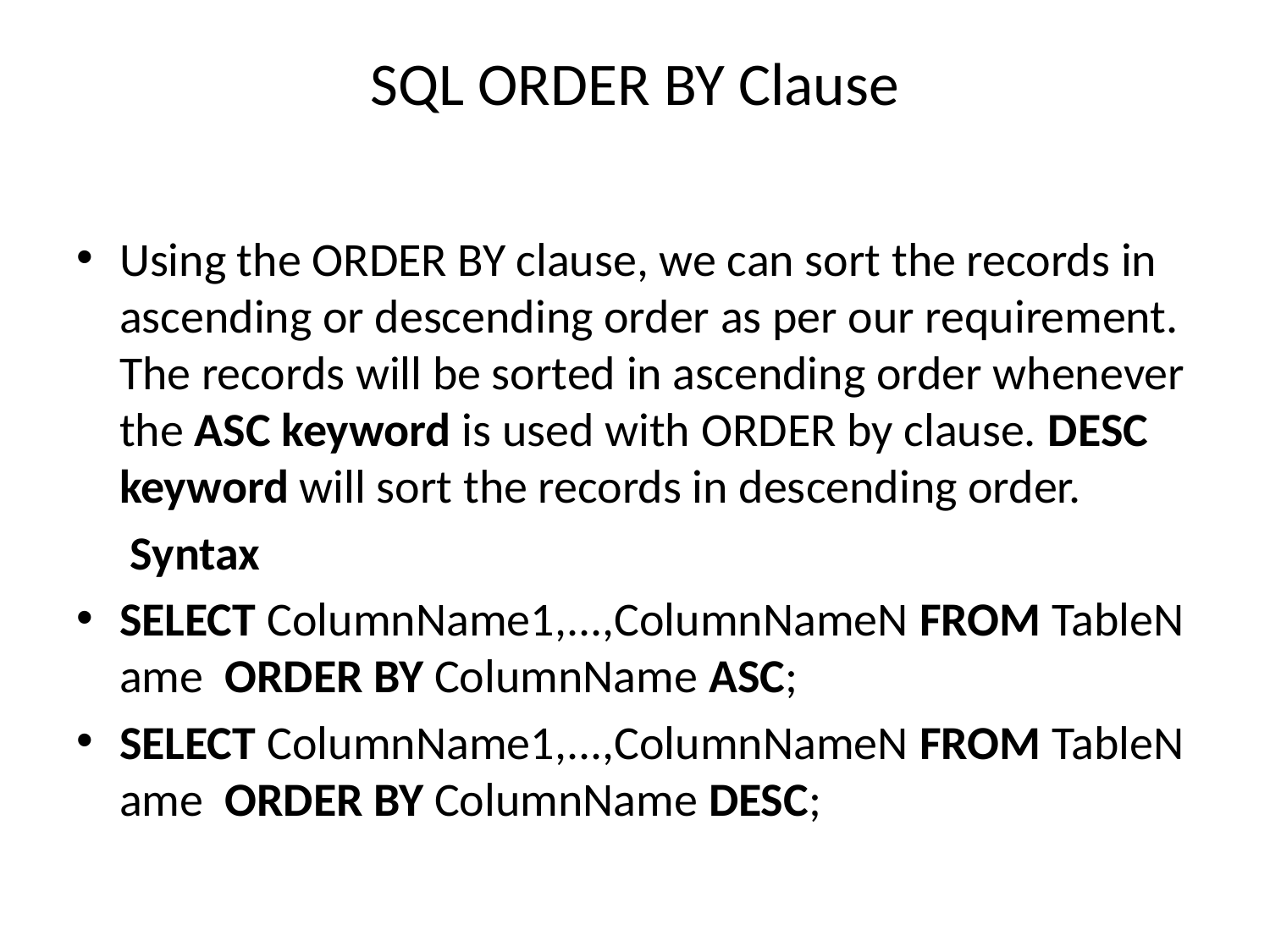

# SQL ORDER BY Clause
Using the ORDER BY clause, we can sort the records in ascending or descending order as per our requirement. The records will be sorted in ascending order whenever the ASC keyword is used with ORDER by clause. DESC keyword will sort the records in descending order.
     Syntax
SELECT ColumnName1,...,ColumnNameN FROM TableName  ORDER BY ColumnName ASC;
SELECT ColumnName1,...,ColumnNameN FROM TableName  ORDER BY ColumnName DESC;